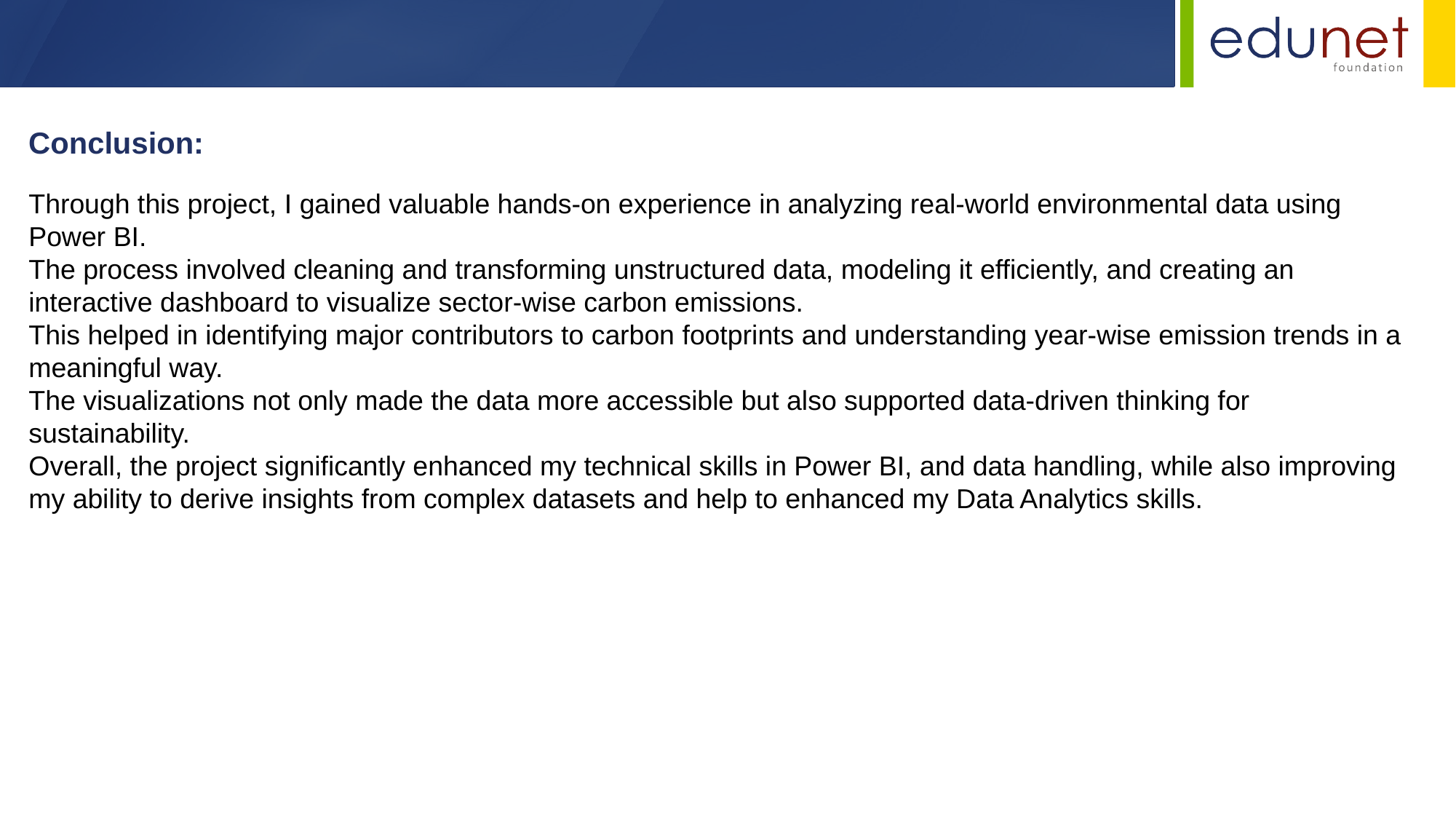

Conclusion:
Through this project, I gained valuable hands-on experience in analyzing real-world environmental data using Power BI.
The process involved cleaning and transforming unstructured data, modeling it efficiently, and creating an interactive dashboard to visualize sector-wise carbon emissions.
This helped in identifying major contributors to carbon footprints and understanding year-wise emission trends in a meaningful way.
The visualizations not only made the data more accessible but also supported data-driven thinking for sustainability.
Overall, the project significantly enhanced my technical skills in Power BI, and data handling, while also improving my ability to derive insights from complex datasets and help to enhanced my Data Analytics skills.